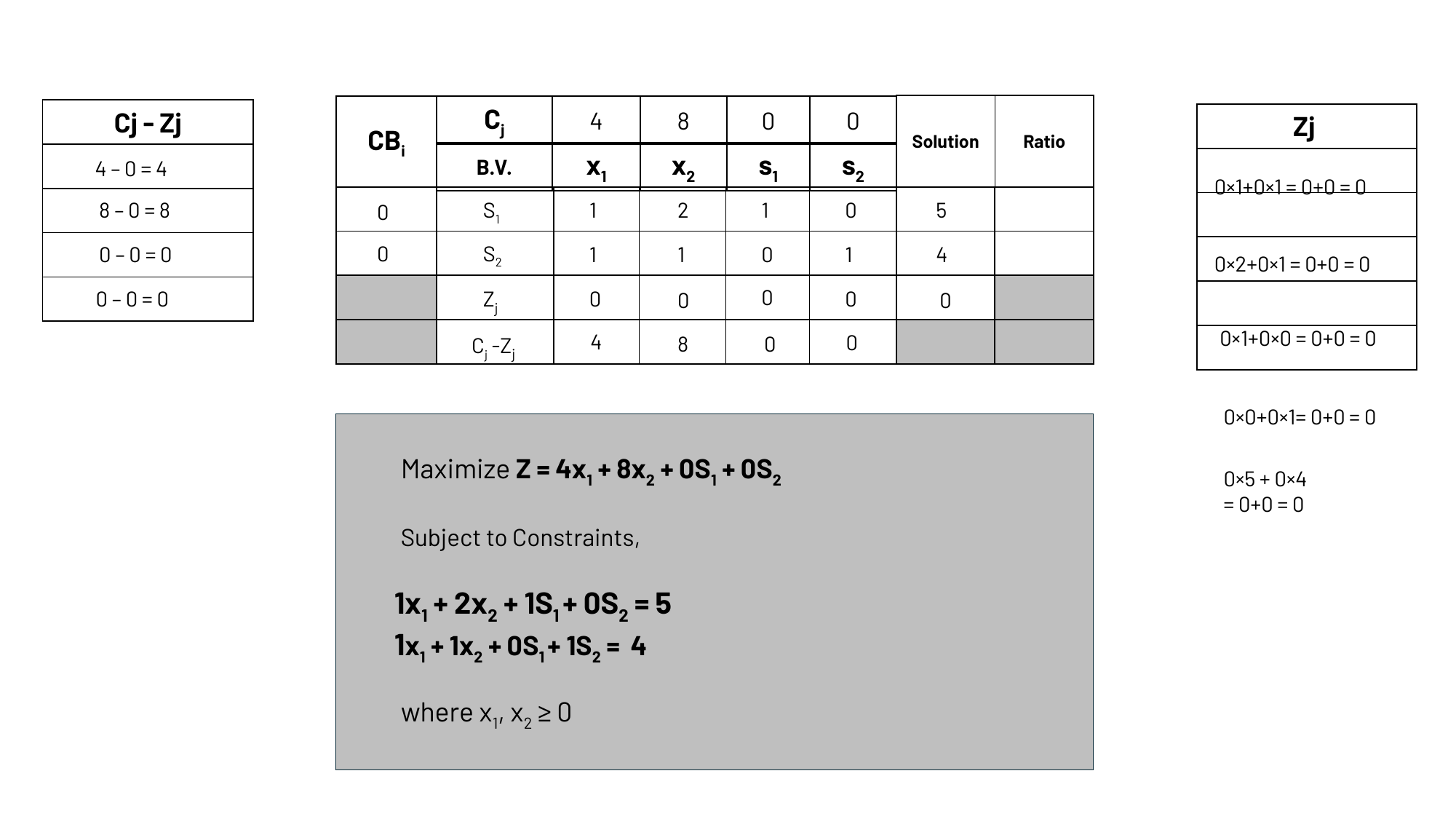

| Solution | Ratio |
| --- | --- |
| CBi |
| --- |
| Cj | 4 | 8 | 0 | 0 |
| --- | --- | --- | --- | --- |
| Cj - Zj |
| --- |
|  |
|  |
|  |
|  |
| Zj |
| --- |
|  |
|  |
|  |
|  |
|  |
| B.V. | x1 | x2 | s1 | s2 |
| --- | --- | --- | --- | --- |
4 – 0 = 4
0×1+0×1 = 0+0 = 0
|  |  |  |  |  |  |  |  |
| --- | --- | --- | --- | --- | --- | --- | --- |
|  |  |  |  |  |  |  |  |
|  |  |  |  |  |  |  |  |
|  |  |  |  |  |  |  |  |
8 – 0 = 8
S1
1
2
1
0
5
0
S2
0
0 – 0 = 0
4
1
1
0
1
0×2+0×1 = 0+0 = 0
Zj
0
0 – 0 = 0
0
0
0
0
0×1+0×0 = 0+0 = 0
4
0
Cj -Zj
8
0
0×0+0×1= 0+0 = 0

Maximize Z = 4x1 + 8x2 + 0S1 + 0S2

Subject to Constraints,

        1x1 + 2x2 + 1S1 + 0S2 = 5
        1x1 + 1x2 + 0S1 + 1S2 =  4

where x1, x2 ≥ 0

0×5 + 0×4
= 0+0 = 0